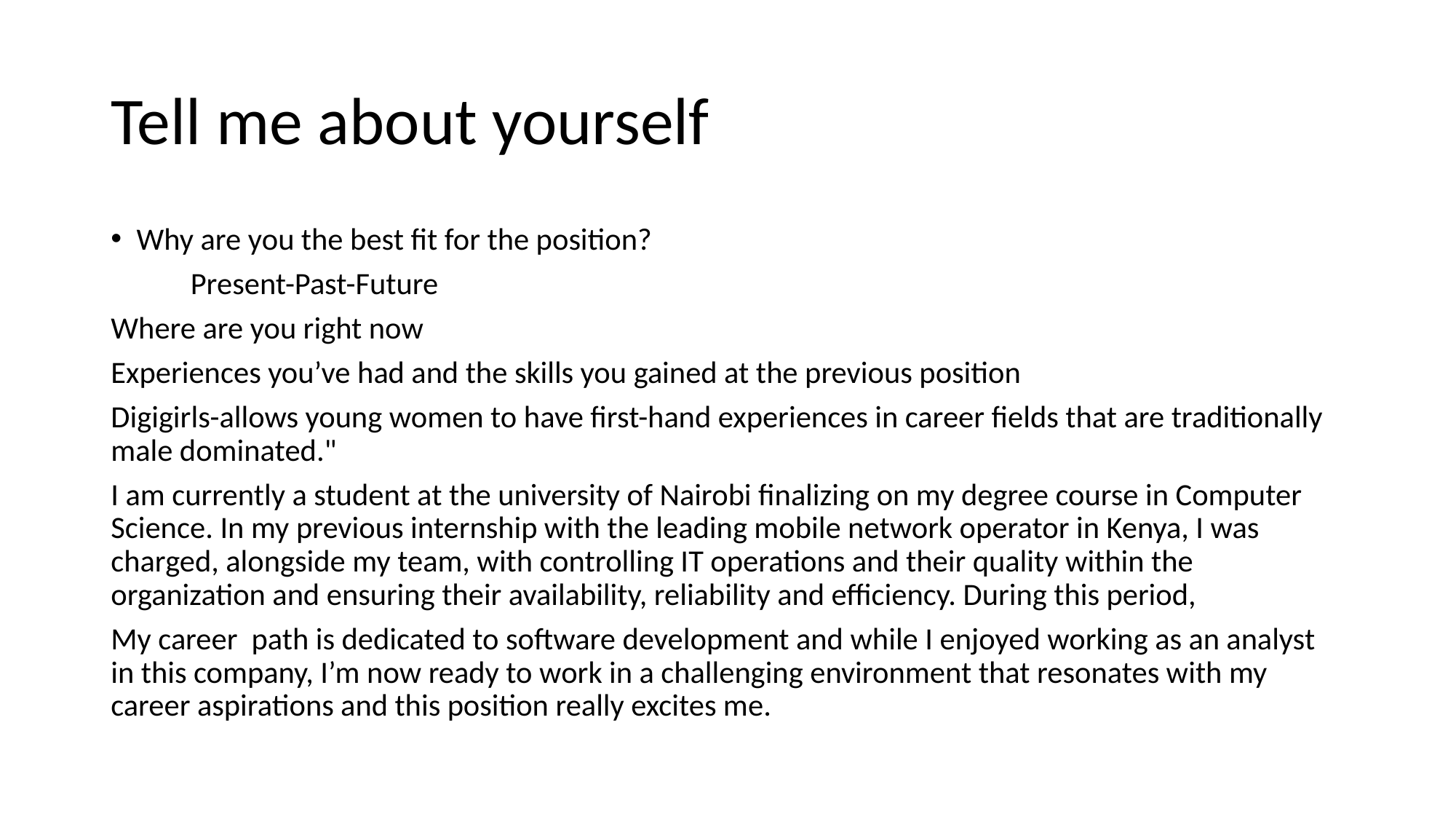

# Tell me about yourself
Why are you the best fit for the position?
	Present-Past-Future
Where are you right now
Experiences you’ve had and the skills you gained at the previous position
Digigirls-allows young women to have first-hand experiences in career fields that are traditionally male dominated."
I am currently a student at the university of Nairobi finalizing on my degree course in Computer Science. In my previous internship with the leading mobile network operator in Kenya, I was charged, alongside my team, with controlling IT operations and their quality within the organization and ensuring their availability, reliability and efficiency. During this period,
My career  path is dedicated to software development and while I enjoyed working as an analyst in this company, I’m now ready to work in a challenging environment that resonates with my career aspirations and this position really excites me.